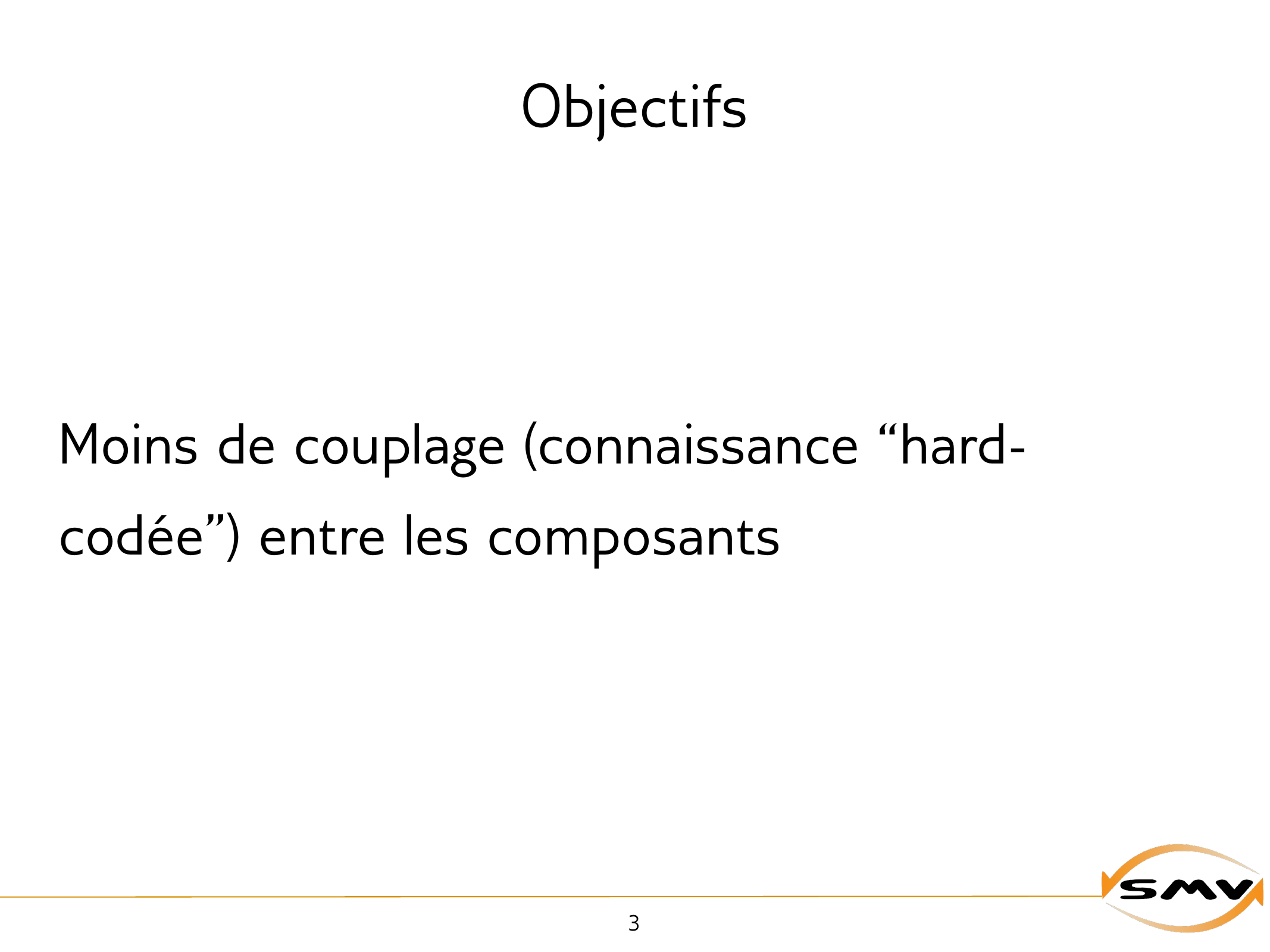

# Objectifs
Moins de couplage (connaissance “hard-codée”) entre les composants
3